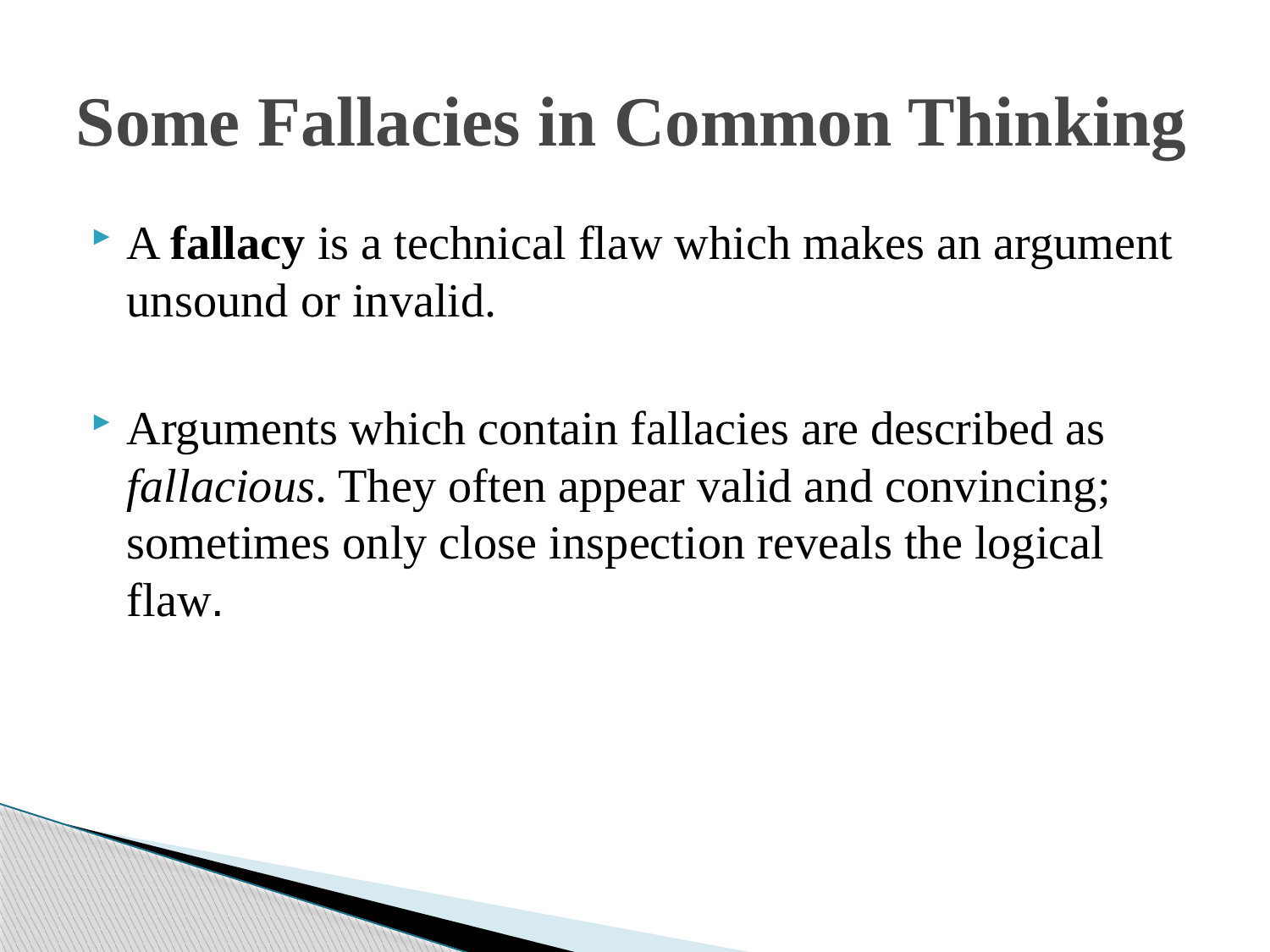

# Some Fallacies in Common Thinking
A fallacy is a technical flaw which makes an argument unsound or invalid.

Arguments which contain fallacies are described as fallacious. They often appear valid and convincing; sometimes only close inspection reveals the logical flaw.